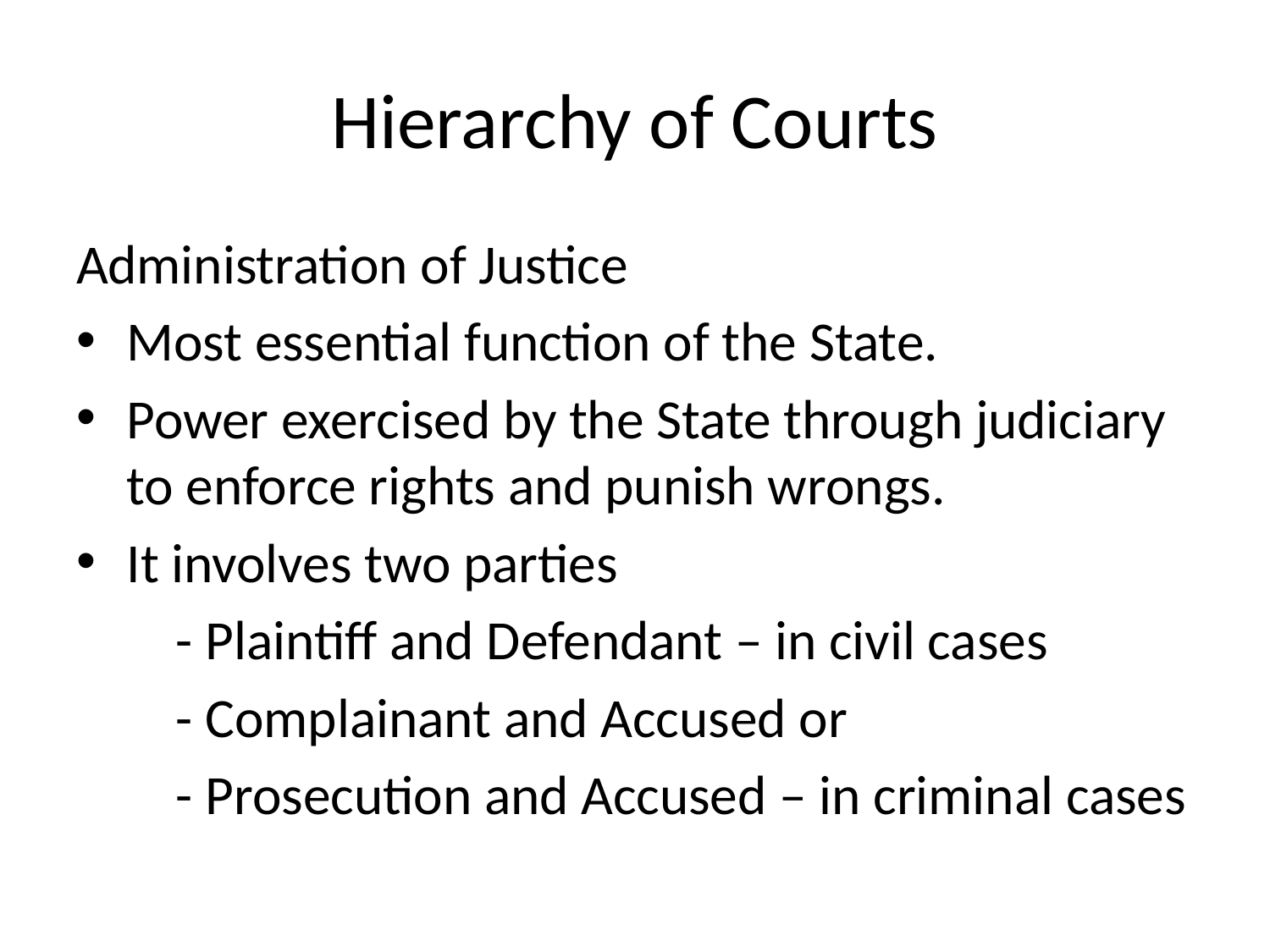

# Hierarchy of Courts
Administration of Justice
Most essential function of the State.
Power exercised by the State through judiciary to enforce rights and punish wrongs.
It involves two parties
        - Plaintiff and Defendant – in civil cases
        - Complainant and Accused or
        - Prosecution and Accused – in criminal cases